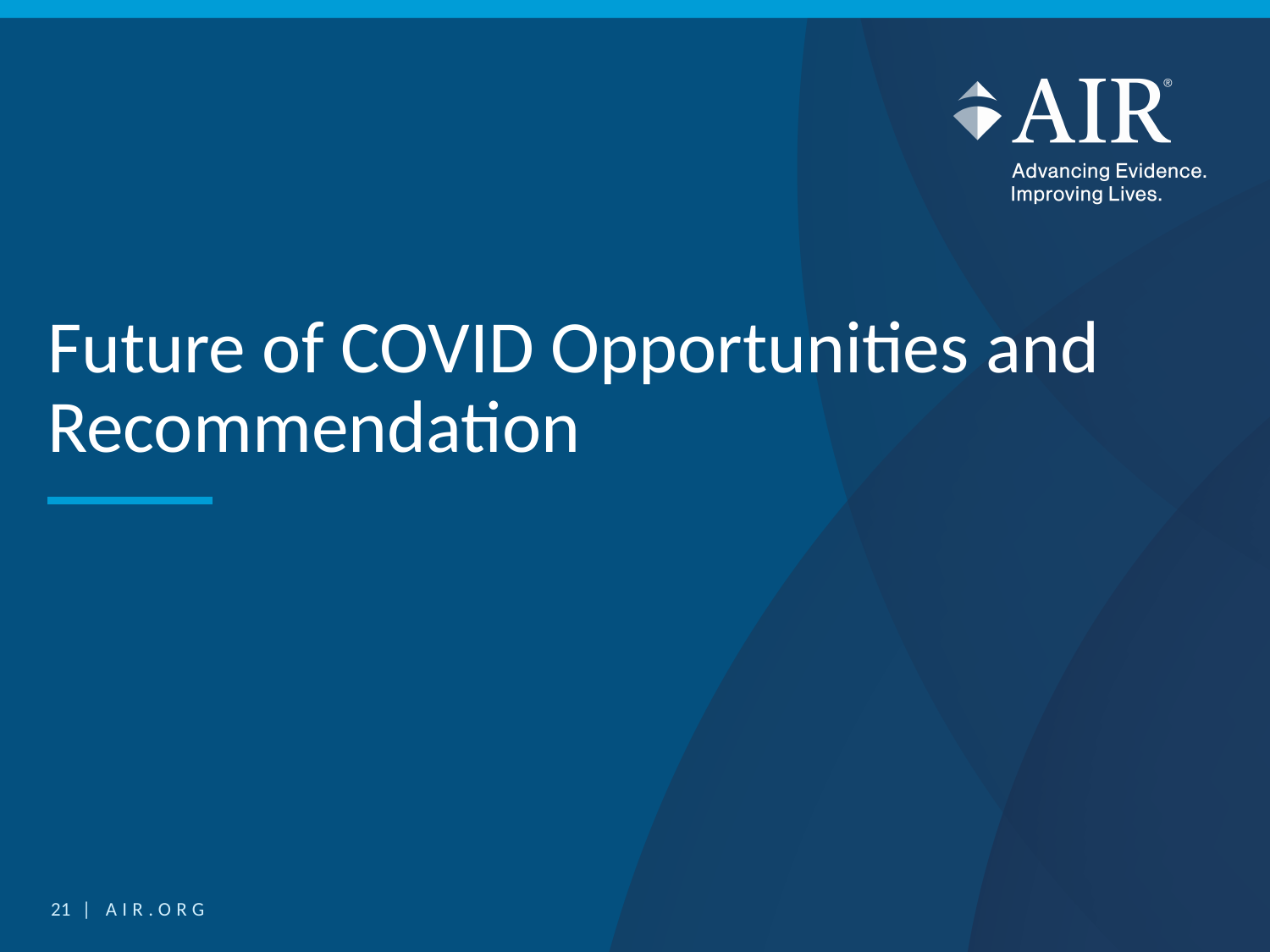

# Future of COVID Opportunities and Recommendation

21